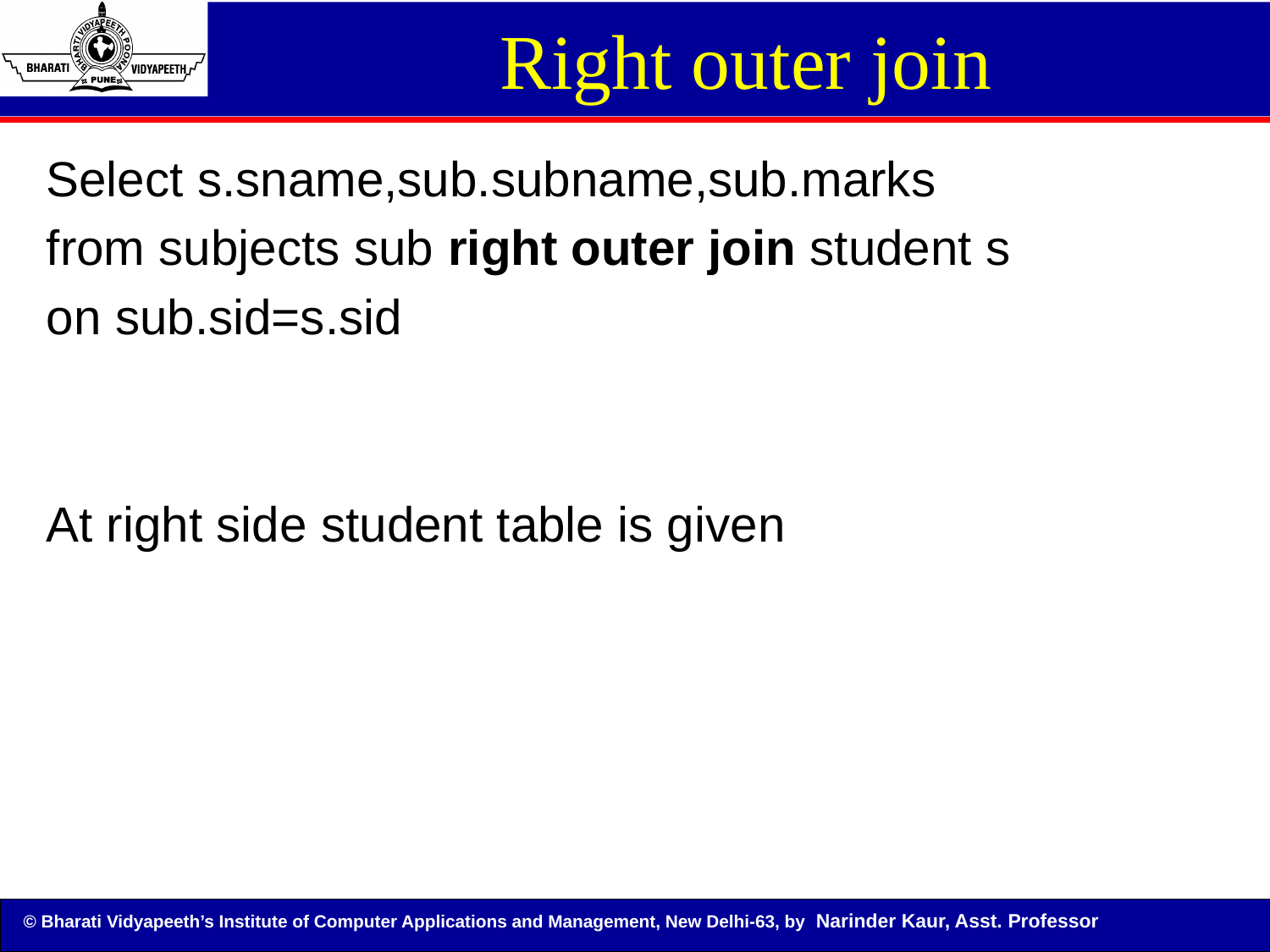

Select s.sname,sub.subname,sub.marks
from subjects sub right outer join student s
on sub.sid=s.sid

At right side student table is given
Right outer join